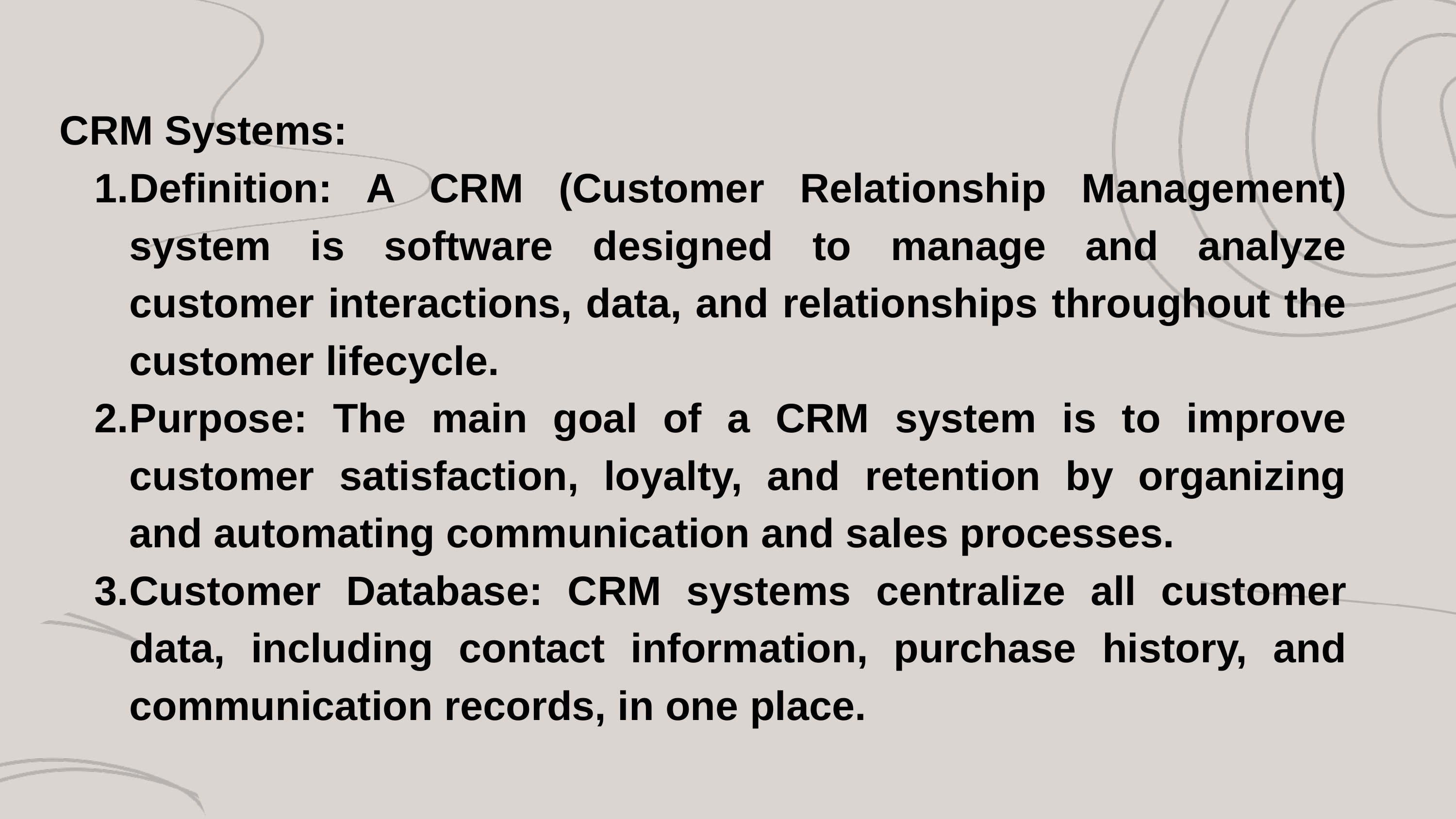

CRM Systems:
Definition: A CRM (Customer Relationship Management) system is software designed to manage and analyze customer interactions, data, and relationships throughout the customer lifecycle.
Purpose: The main goal of a CRM system is to improve customer satisfaction, loyalty, and retention by organizing and automating communication and sales processes.
Customer Database: CRM systems centralize all customer data, including contact information, purchase history, and communication records, in one place.